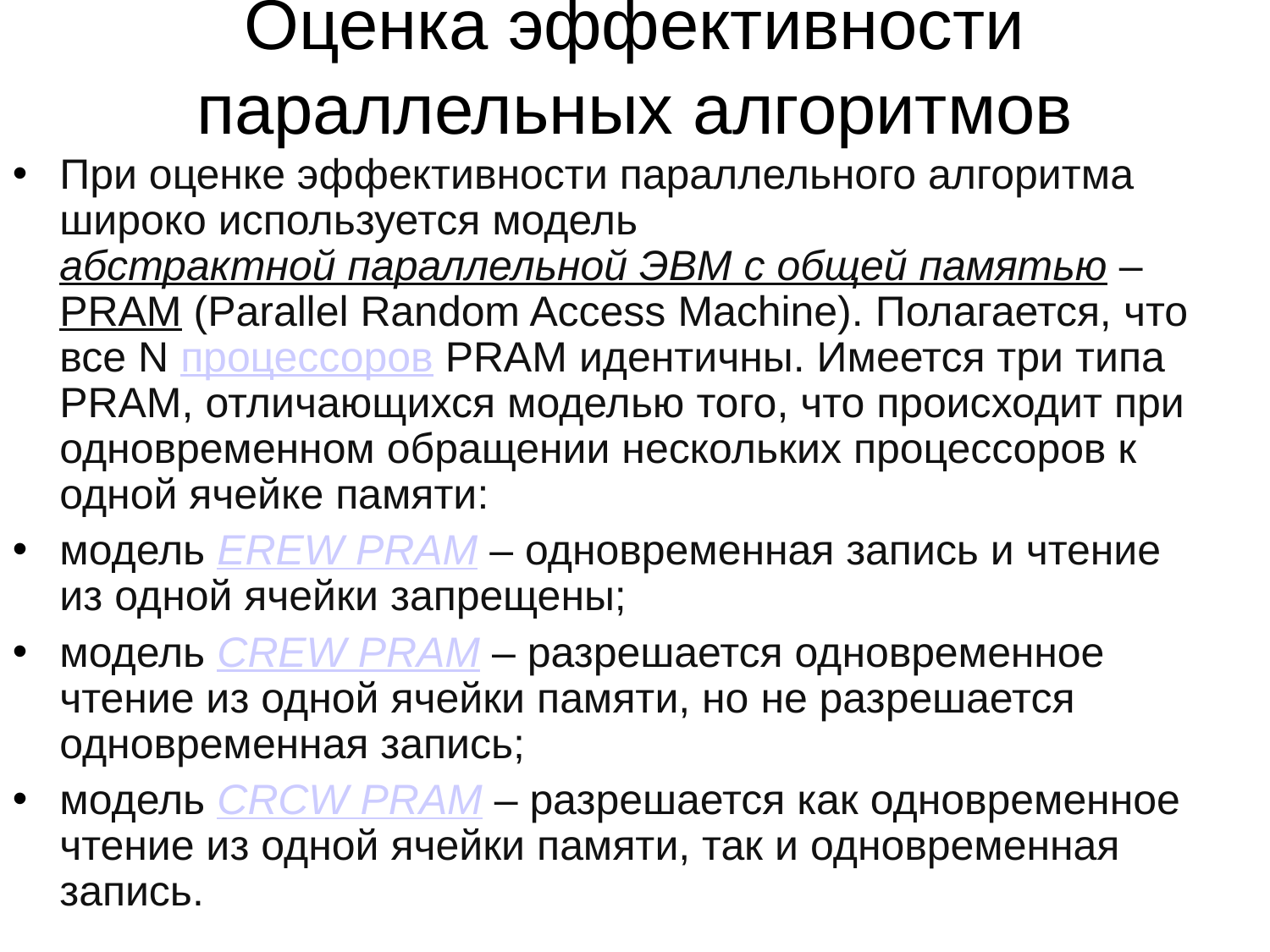

# Оценка эффективности параллельных алгоритмов
При оценке эффективности параллельного алгоритма широко используется модель абстрактной параллельной ЭВМ с общей памятью – PRAM (Parallel Random Access Machine). Полагается, что все N процессоров PRAM идентичны. Имеется три типа PRAM, отличающихся моделью того, что происходит при одновременном обращении нескольких процессоров к одной ячейке памяти:
модель EREW PRAM – одновременная запись и чтение из одной ячейки запрещены;
модель CREW PRAM – разрешается одновременное чтение из одной ячейки памяти, но не разрешается одновременная запись;
модель CRCW PRAM – разрешается как одновременное чтение из одной ячейки памяти, так и одновременная запись.